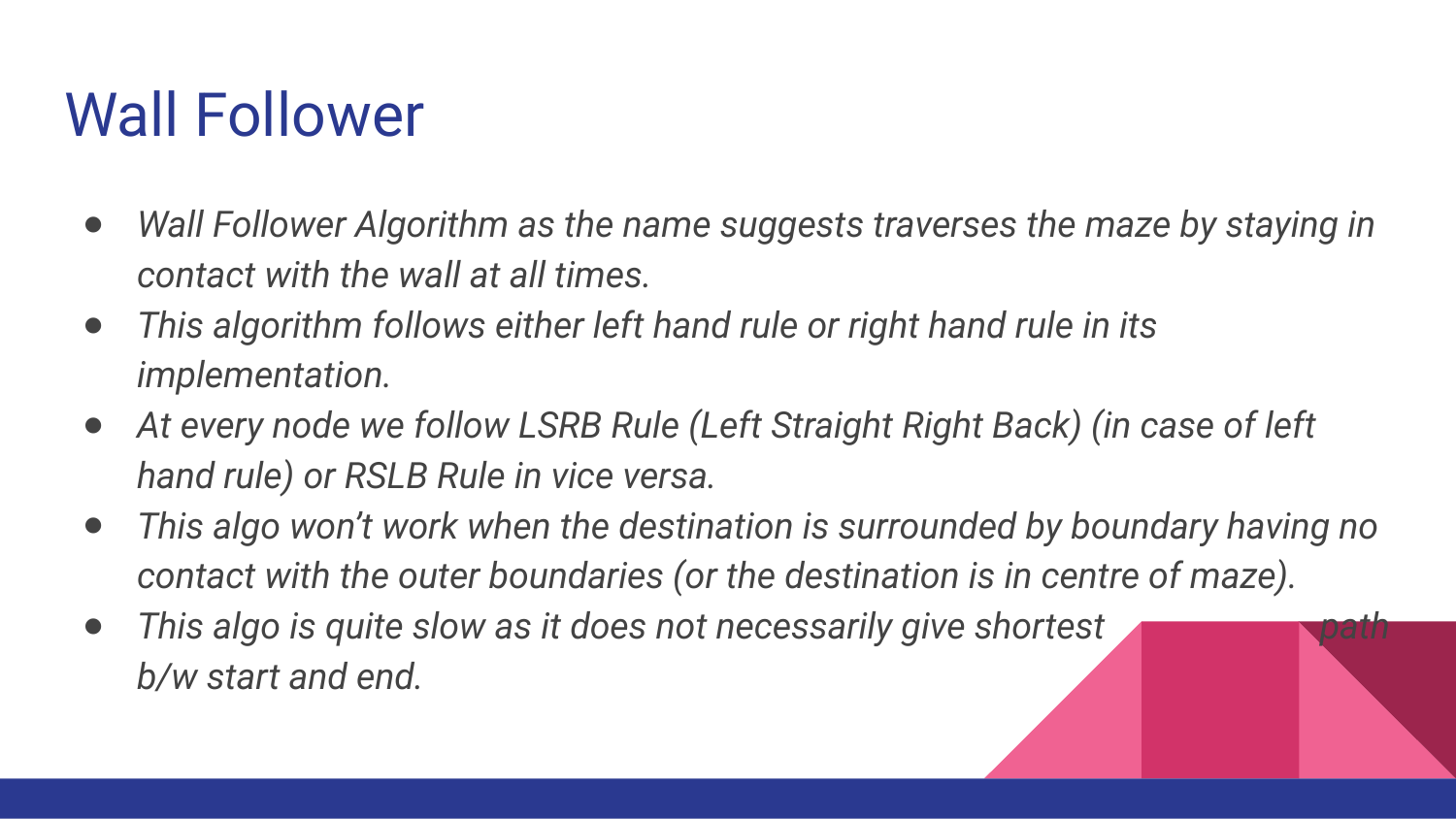

# Wall Follower
Wall Follower Algorithm as the name suggests traverses the maze by staying in contact with the wall at all times.
This algorithm follows either left hand rule or right hand rule in its implementation.
At every node we follow LSRB Rule (Left Straight Right Back) (in case of left hand rule) or RSLB Rule in vice versa.
This algo won’t work when the destination is surrounded by boundary having no contact with the outer boundaries (or the destination is in centre of maze).
This algo is quite slow as it does not necessarily give shortest                        path b/w start and end.